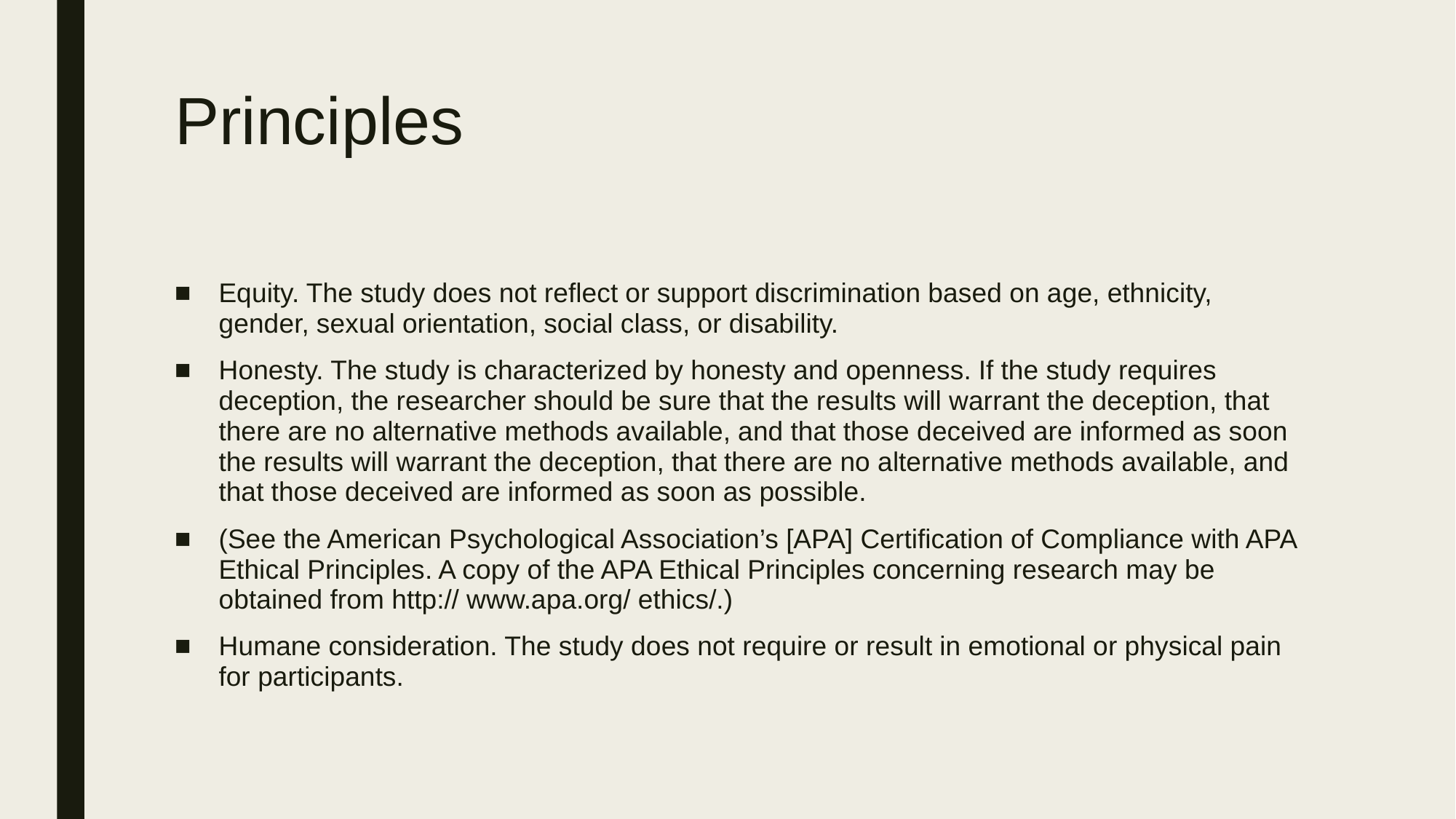

# Principles
Equity. The study does not reflect or support discrimination based on age, ethnicity, gender, sexual orientation, social class, or disability.
Honesty. The study is characterized by honesty and openness. If the study requires deception, the researcher should be sure that the results will warrant the deception, that there are no alternative methods available, and that those deceived are informed as soon the results will warrant the deception, that there are no alternative methods available, and that those deceived are informed as soon as possible.
(See the American Psychological Association’s [APA] Certification of Compliance with APA Ethical Principles. A copy of the APA Ethical Principles concerning research may be obtained from http:// www.apa.org/ ethics/.)
Humane consideration. The study does not require or result in emotional or physical pain for participants.